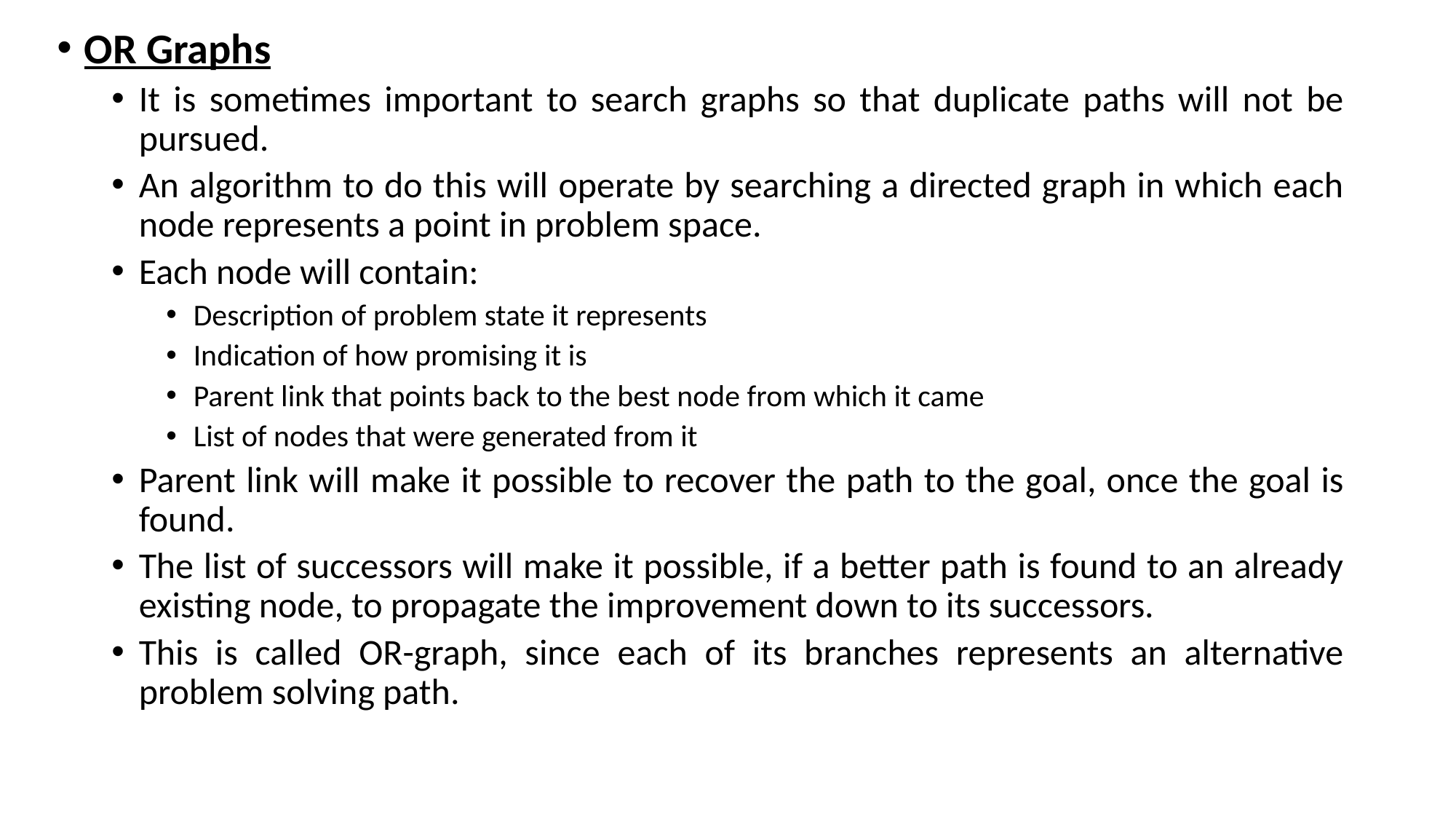

OR Graphs
It is sometimes important to search graphs so that duplicate paths will not be pursued.
An algorithm to do this will operate by searching a directed graph in which each node represents a point in problem space.
Each node will contain:
Description of problem state it represents
Indication of how promising it is
Parent link that points back to the best node from which it came
List of nodes that were generated from it
Parent link will make it possible to recover the path to the goal, once the goal is found.
The list of successors will make it possible, if a better path is found to an already existing node, to propagate the improvement down to its successors.
This is called OR-graph, since each of its branches represents an alternative problem solving path.